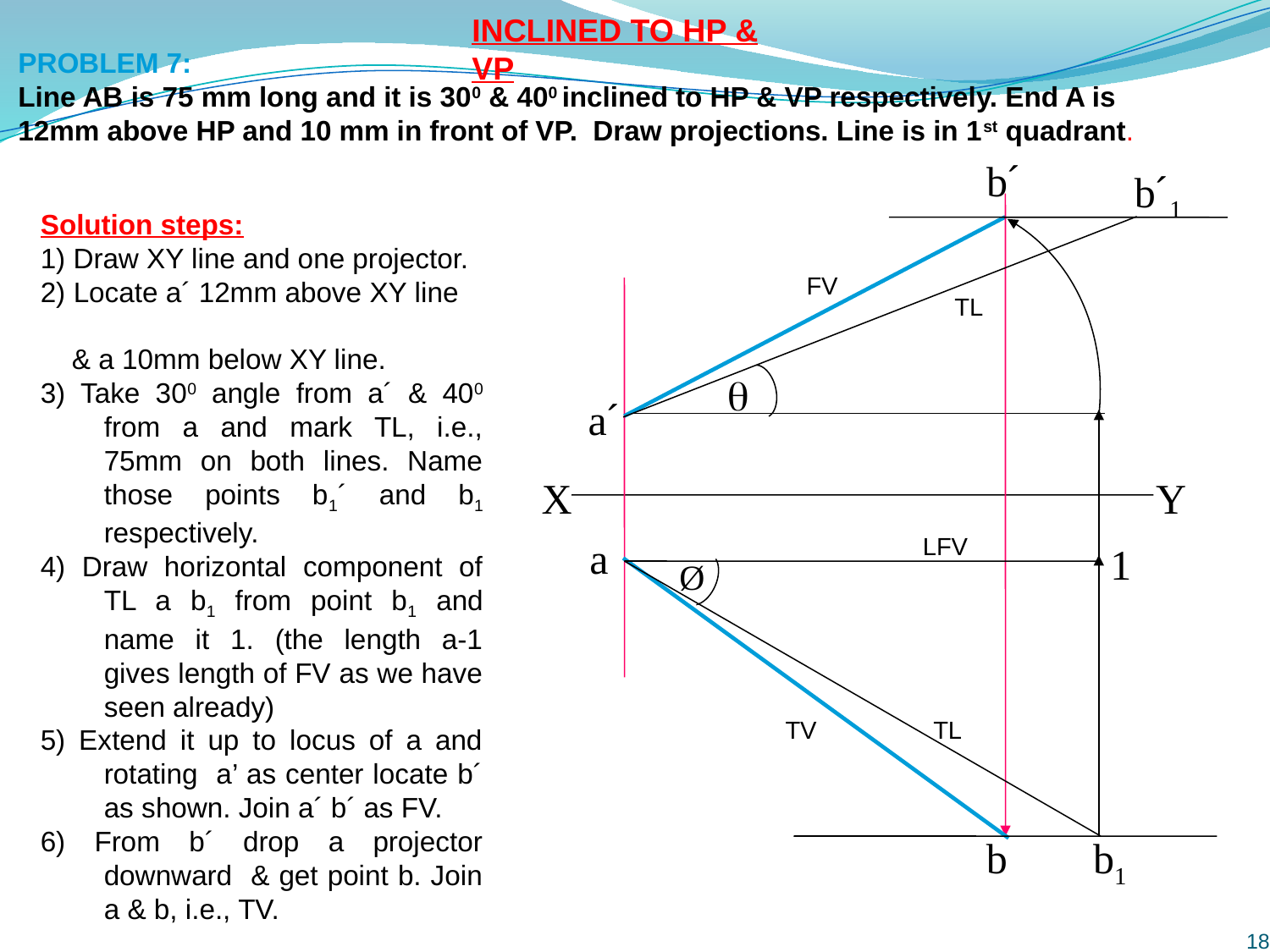

INCLINED TO HP & VP
PROBLEM 7:
Line AB is 75 mm long and it is 300 & 400 inclined to HP & VP respectively. End A is 12mm above HP and 10 mm in front of VP.  Draw projections. Line is in 1st quadrant.
b´

b´1

Solution steps:
1) Draw XY line and one projector.
2) Locate a´ 12mm above XY line
    & a 10mm below XY line.
3) Take 300 angle from a´ & 400 from a and mark TL, i.e., 75mm on both lines. Name those points b1´ and b1 respectively.
4) Draw horizontal component of TL a b1 from point b1 and name it 1. (the length a-1 gives length of FV as we have seen already)
5) Extend it up to locus of a and rotating  a’ as center locate b´ as shown. Join a´ b´ as FV.
6) From b´ drop a projector downward  & get point b. Join a & b, i.e., TV.

FV

TL

θ
a´

X
Y

LFV
a
1

Ø

TV
TL
b
b1

18